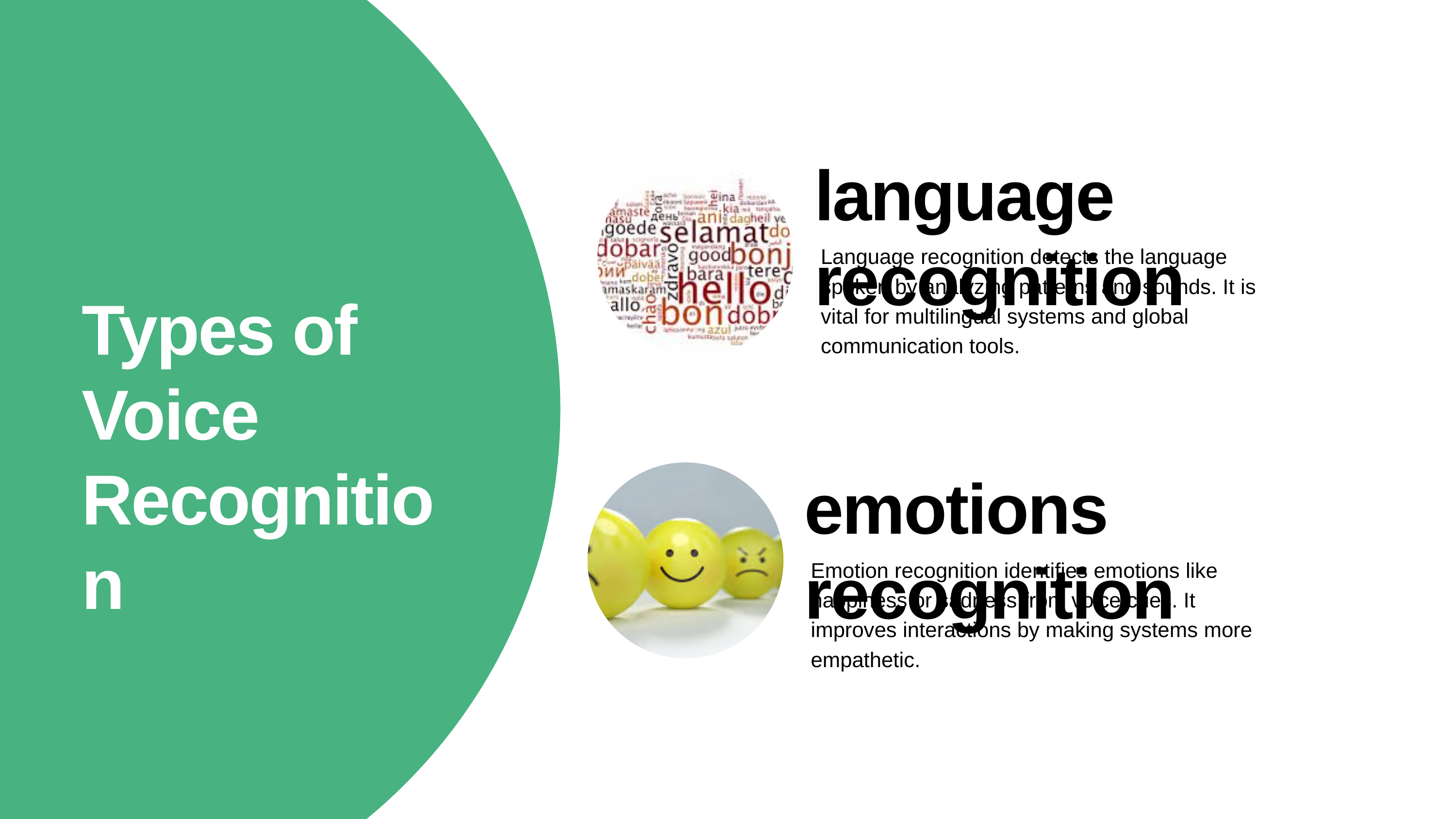

language recognition

Language recognition detects the language spoken by analyzing patterns and sounds. It is vital for multilingual systems and global communication tools.
Types of Voice Recognition

emotions recognition
Emotion recognition identifies emotions like happiness or sadness from voice cues. It improves interactions by making systems more empathetic.